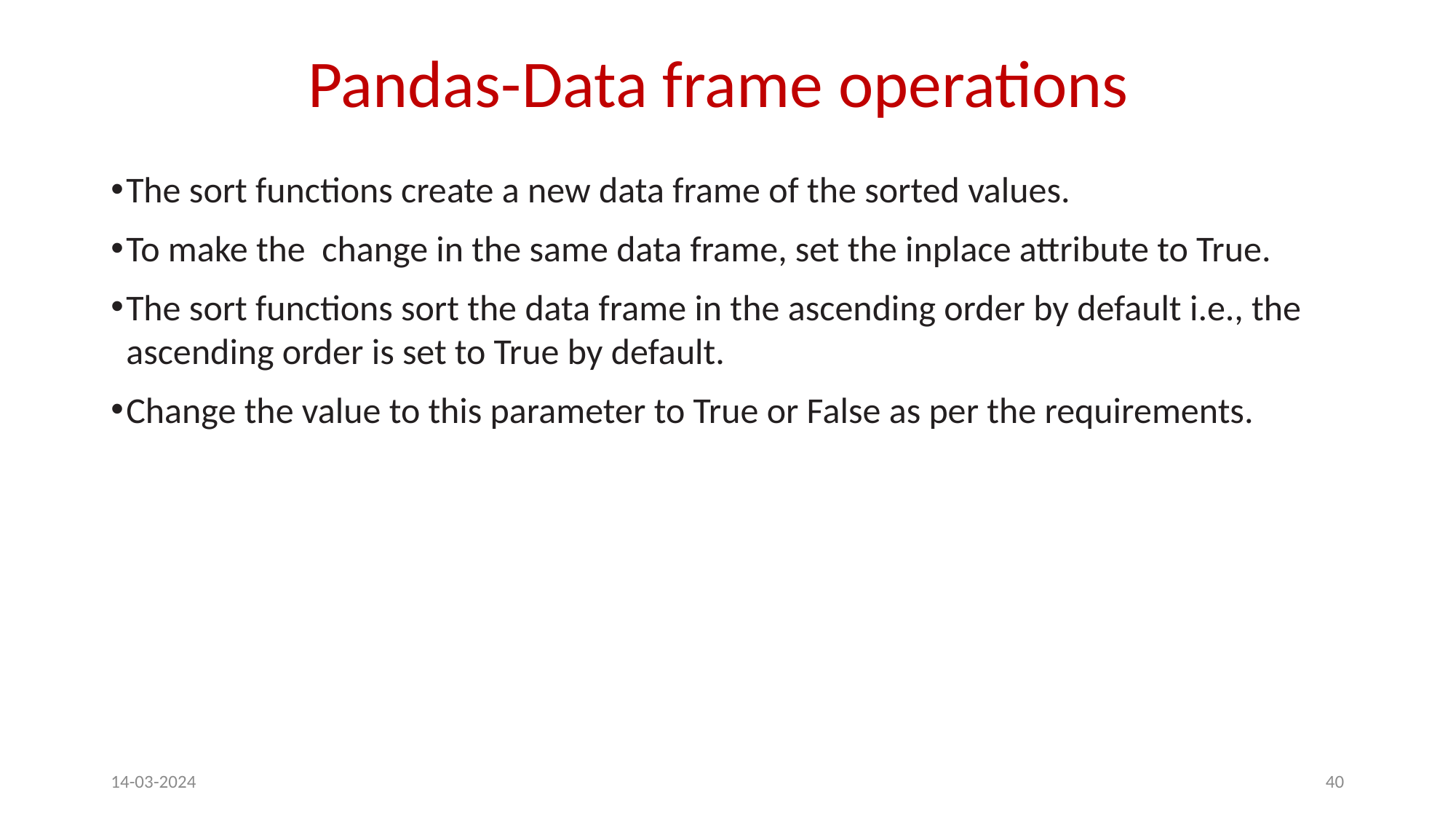

# Pandas-Data frame operations
The sort functions create a new data frame of the sorted values.
To make the  change in the same data frame, set the inplace attribute to True.
The sort functions sort the data frame in the ascending order by default i.e., the ascending order is set to True by default.
Change the value to this parameter to True or False as per the requirements.

14-03-2024
40